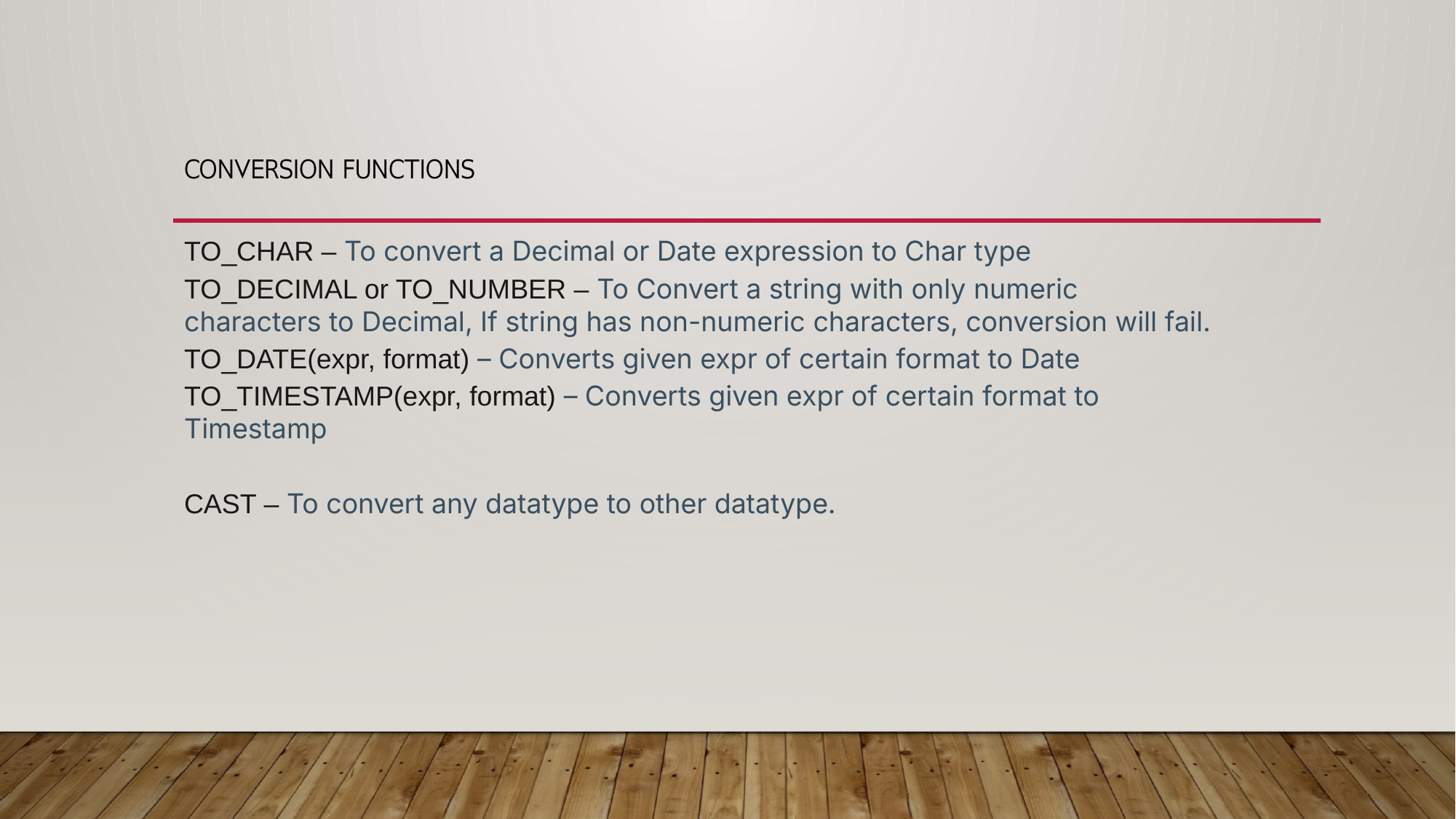

# Conversion Functions
TO_CHAR – To convert a Decimal or Date expression to Char type
TO_DECIMAL or TO_NUMBER – To Convert a string with only numeric characters to Decimal, If string has non-numeric characters, conversion will fail.
TO_DATE(expr, format) – Converts given expr of certain format to Date
TO_TIMESTAMP(expr, format) – Converts given expr of certain format to Timestamp

CAST – To convert any datatype to other datatype.